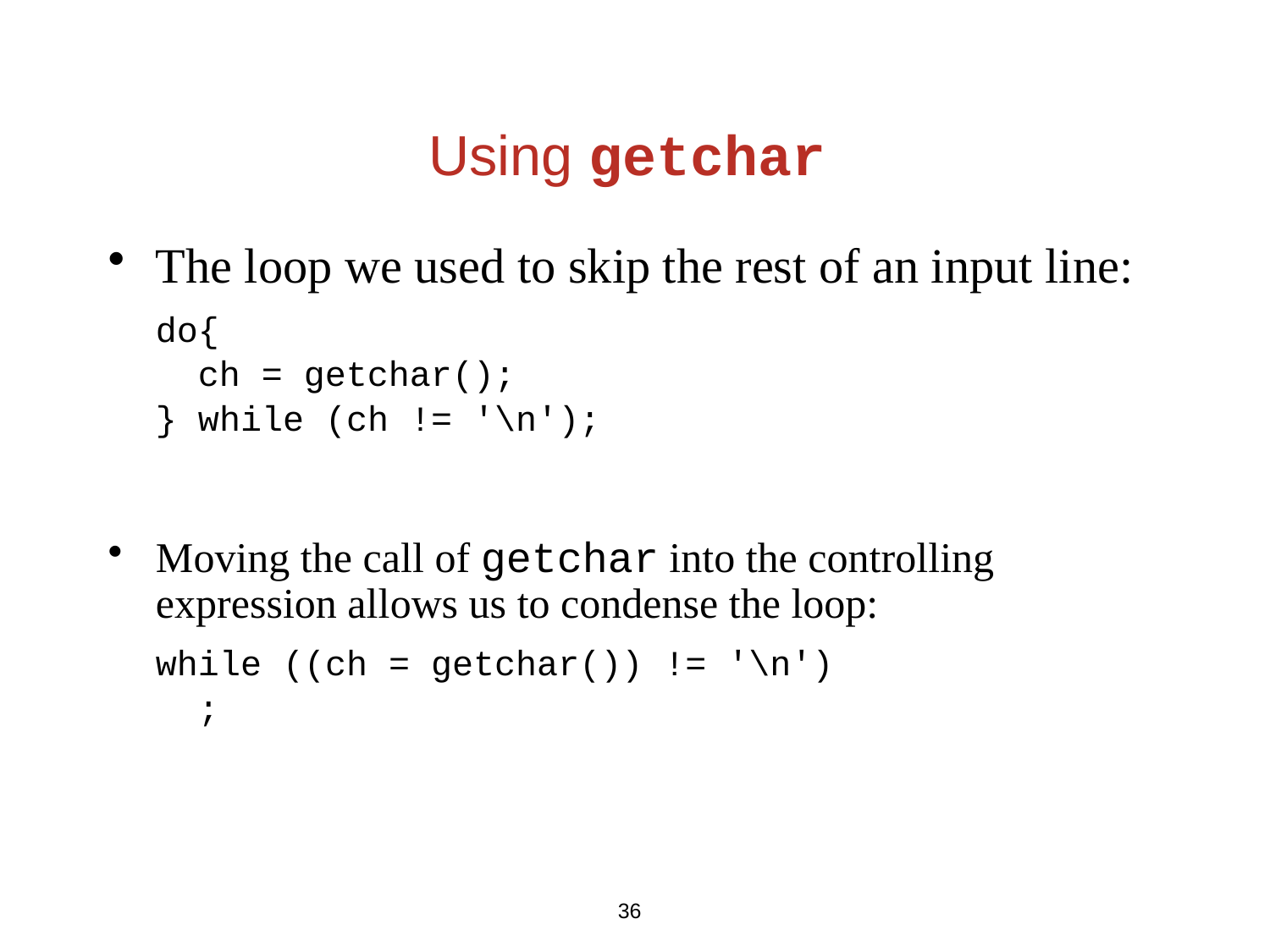

# Using getchar

The loop we used to skip the rest of an input line:
	do{
	  ch = getchar();
	} while (ch != '\n');

Moving the call of getchar into the controlling expression allows us to condense the loop:
	while ((ch = getchar()) != '\n')
	  ;

36